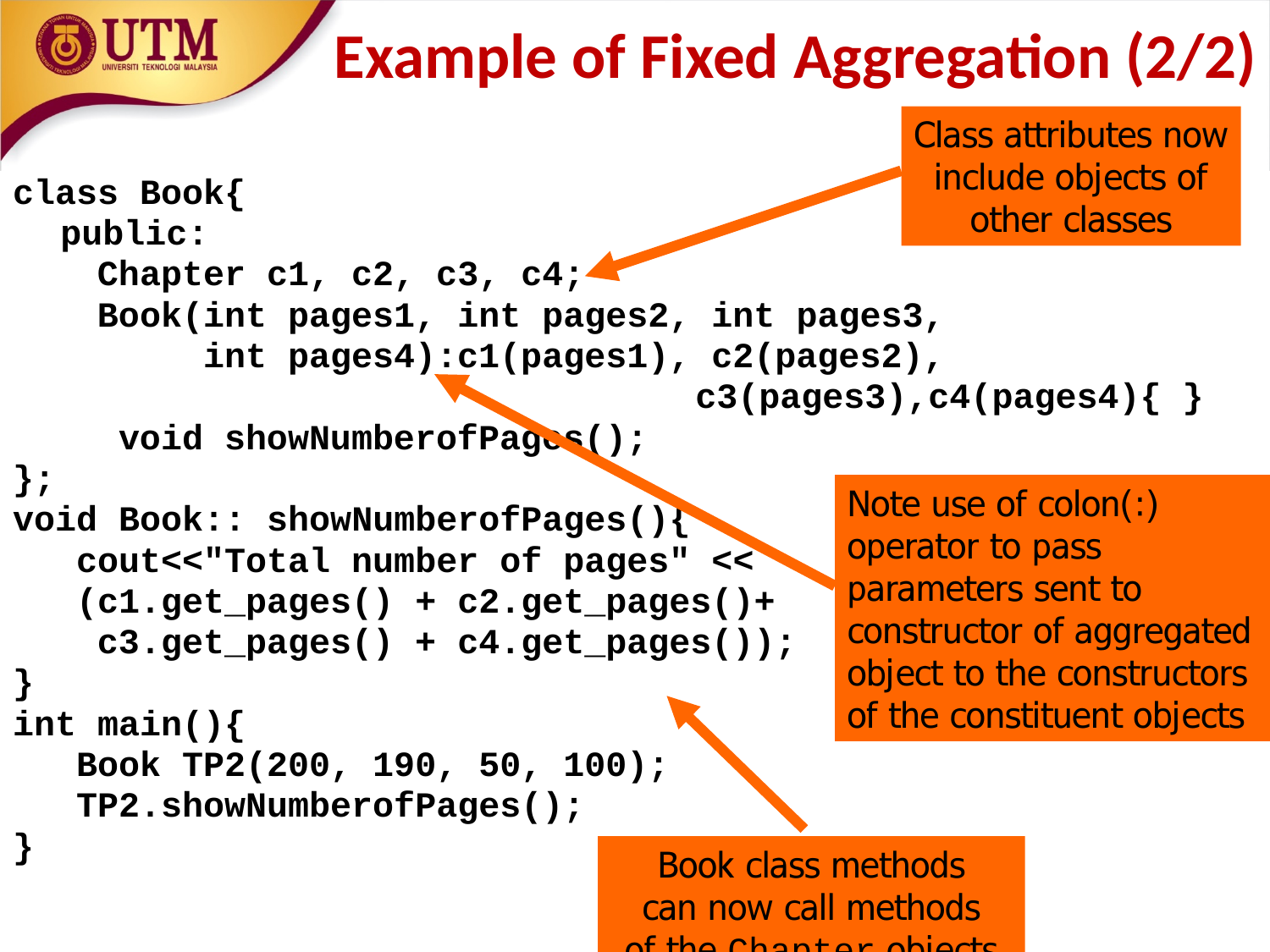

# Example of Fixed Aggregation (2/2)
Class attributes now
include objects of
other classes
class Book{
	public:
    Chapter c1, c2, c3, c4;
    Book(int pages1, int pages2, int pages3,
         int pages4):c1(pages1), c2(pages2),
         				c3(pages3),c4(pages4){ }
     void showNumberofPages();
};
void Book:: showNumberofPages(){
   cout<<"Total number of pages" <<
   (c1.get_pages() + c2.get_pages()+
    c3.get_pages() + c4.get_pages());
}
int main(){
   Book TP2(200, 190, 50, 100);
   TP2.showNumberofPages();
}

Note use of colon(:) operator to pass parameters sent to
constructor of aggregated
object to the constructors
of the constituent objects

Book class methods
can now call methods
of the Chapter objects